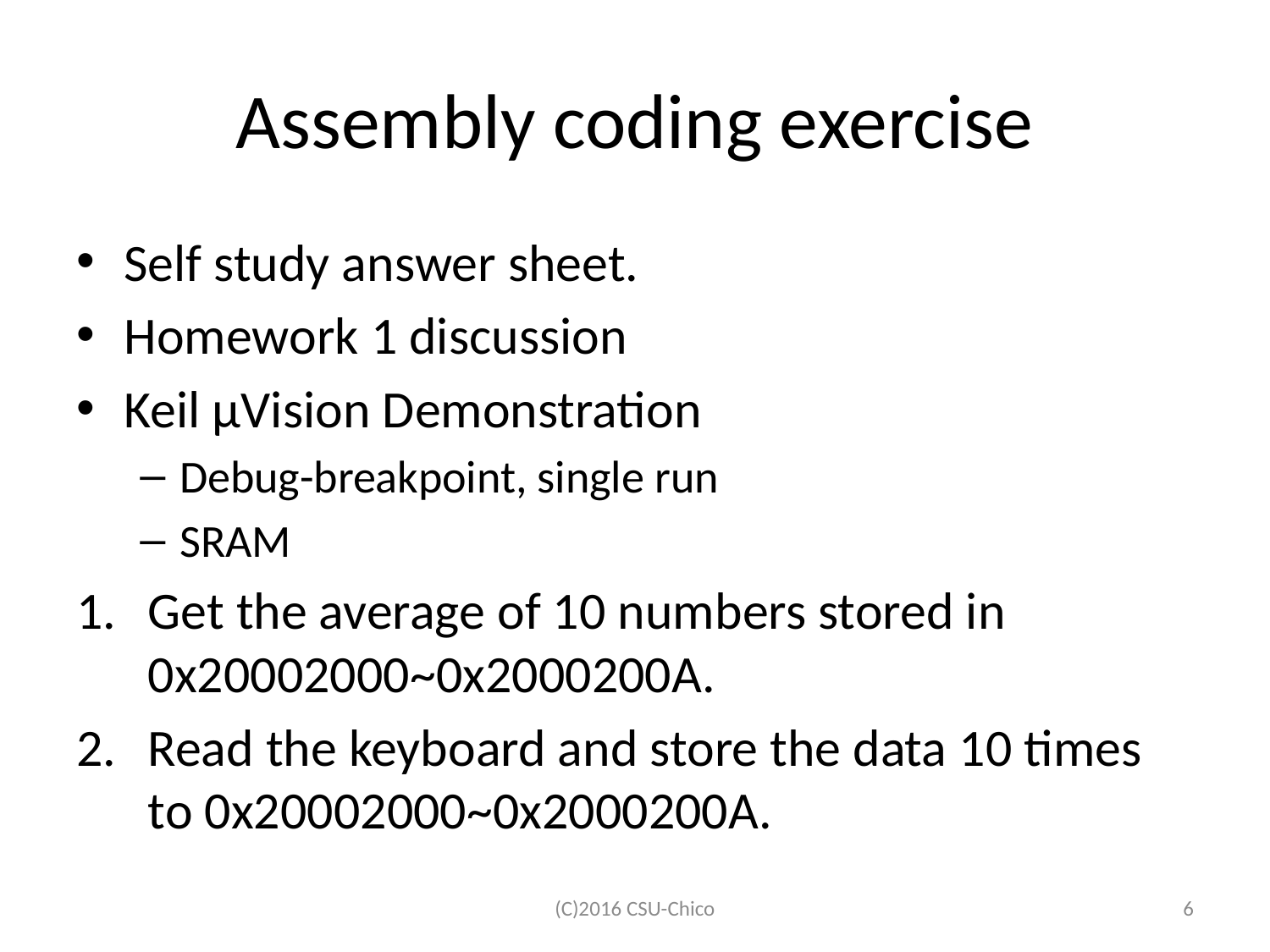

# Assembly coding exercise
Self study answer sheet.
Homework 1 discussion
Keil μVision Demonstration
Debug-breakpoint, single run
SRAM
Get the average of 10 numbers stored in 0x20002000~0x2000200A.
Read the keyboard and store the data 10 times  to 0x20002000~0x2000200A.

(C)2016 CSU-Chico
6